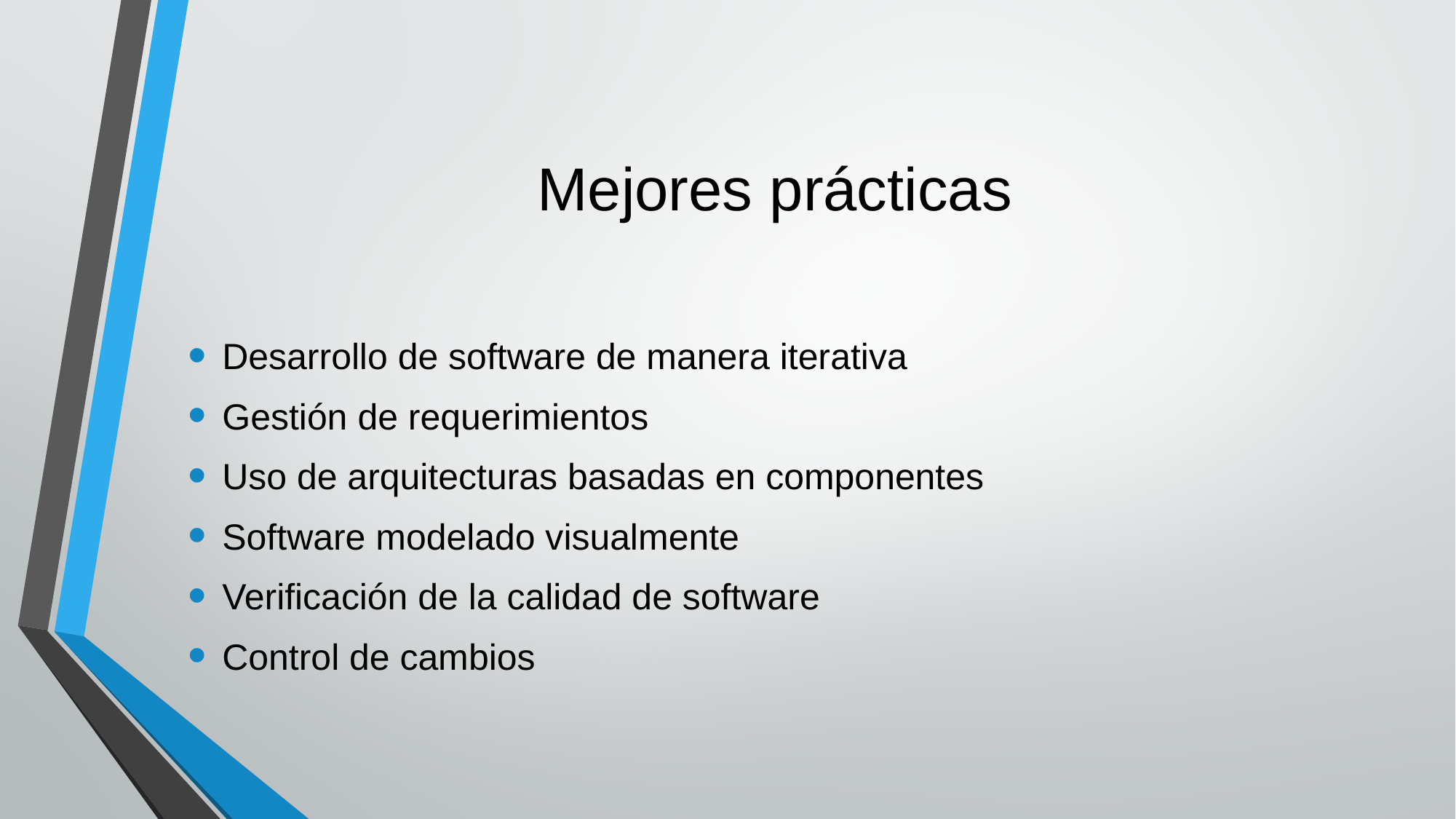

# Mejores prácticas
Desarrollo de software de manera iterativa
Gestión de requerimientos
Uso de arquitecturas basadas en componentes
Software modelado visualmente
Verificación de la calidad de software
Control de cambios